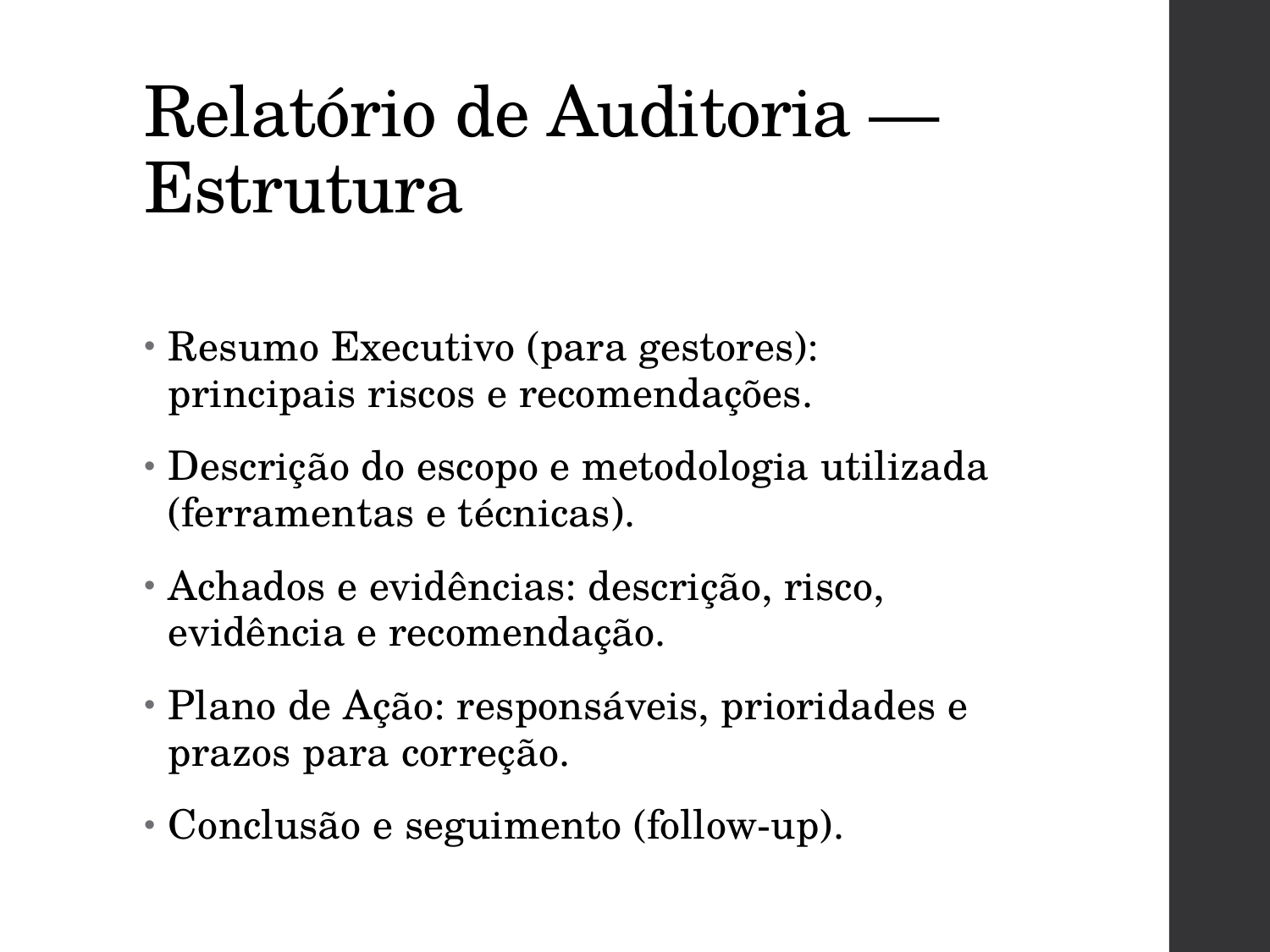

# Relatório de Auditoria — Estrutura

Resumo Executivo (para gestores): principais riscos e recomendações.
Descrição do escopo e metodologia utilizada (ferramentas e técnicas).
Achados e evidências: descrição, risco, evidência e recomendação.
Plano de Ação: responsáveis, prioridades e prazos para correção.
Conclusão e seguimento (follow‑up).